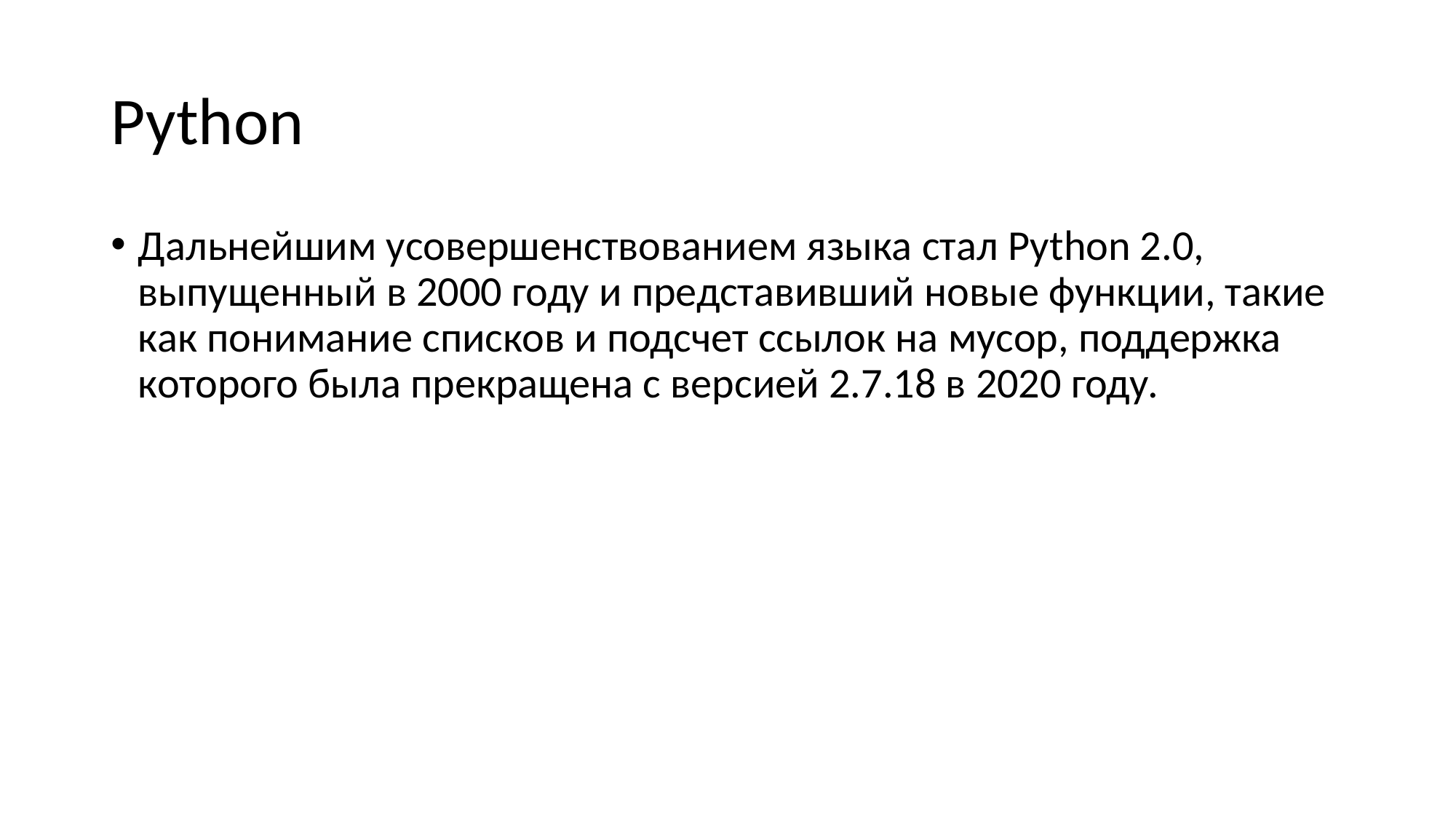

# Python
Дальнейшим усовершенствованием языка стал Python 2.0, выпущенный в 2000 году и представивший новые функции, такие как понимание списков и подсчет ссылок на мусор, поддержка которого была прекращена с версией 2.7.18 в 2020 году.